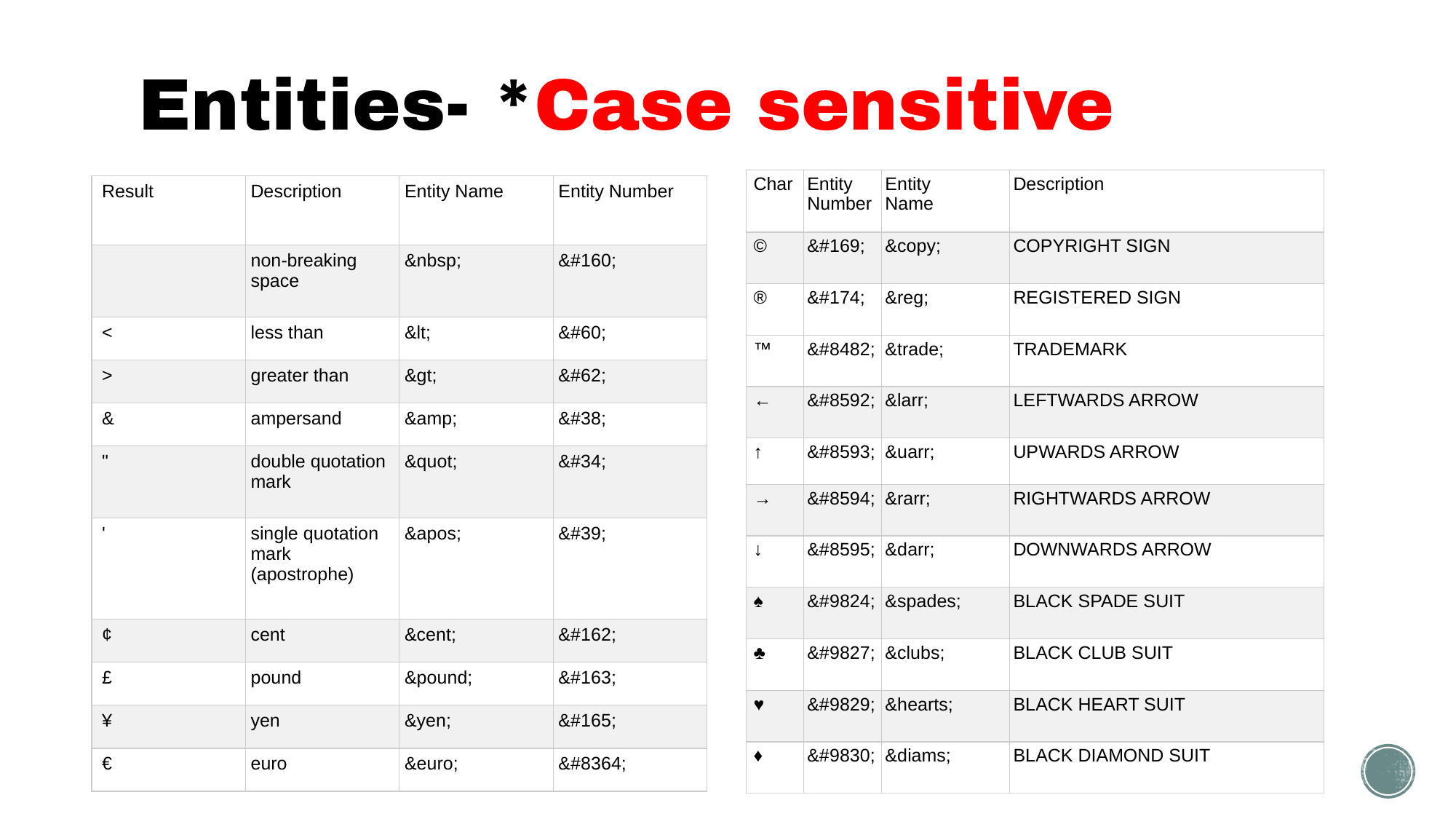

# Entities- *Case sensitive
| Char | Entity Number | Entity Name | Description |
| --- | --- | --- | --- |
| © | &#169; | &copy; | COPYRIGHT SIGN |
| ® | &#174; | &reg; | REGISTERED SIGN |
| ™ | &#8482; | &trade; | TRADEMARK |
| ← | &#8592; | &larr; | LEFTWARDS ARROW |
| ↑ | &#8593; | &uarr; | UPWARDS ARROW |
| → | &#8594; | &rarr; | RIGHTWARDS ARROW |
| ↓ | &#8595; | &darr; | DOWNWARDS ARROW |
| ♠ | &#9824; | &spades; | BLACK SPADE SUIT |
| ♣ | &#9827; | &clubs; | BLACK CLUB SUIT |
| ♥ | &#9829; | &hearts; | BLACK HEART SUIT |
| ♦ | &#9830; | &diams; | BLACK DIAMOND SUIT |
| Result | Description | Entity Name | Entity Number |
| --- | --- | --- | --- |
|  | non-breaking space | &nbsp; | &#160; |
| < | less than | &lt; | &#60; |
| > | greater than | &gt; | &#62; |
| & | ampersand | &amp; | &#38; |
| " | double quotation mark | &quot; | &#34; |
| ' | single quotation mark (apostrophe) | &apos; | &#39; |
| ¢ | cent | &cent; | &#162; |
| £ | pound | &pound; | &#163; |
| ¥ | yen | &yen; | &#165; |
| € | euro | &euro; | &#8364; |